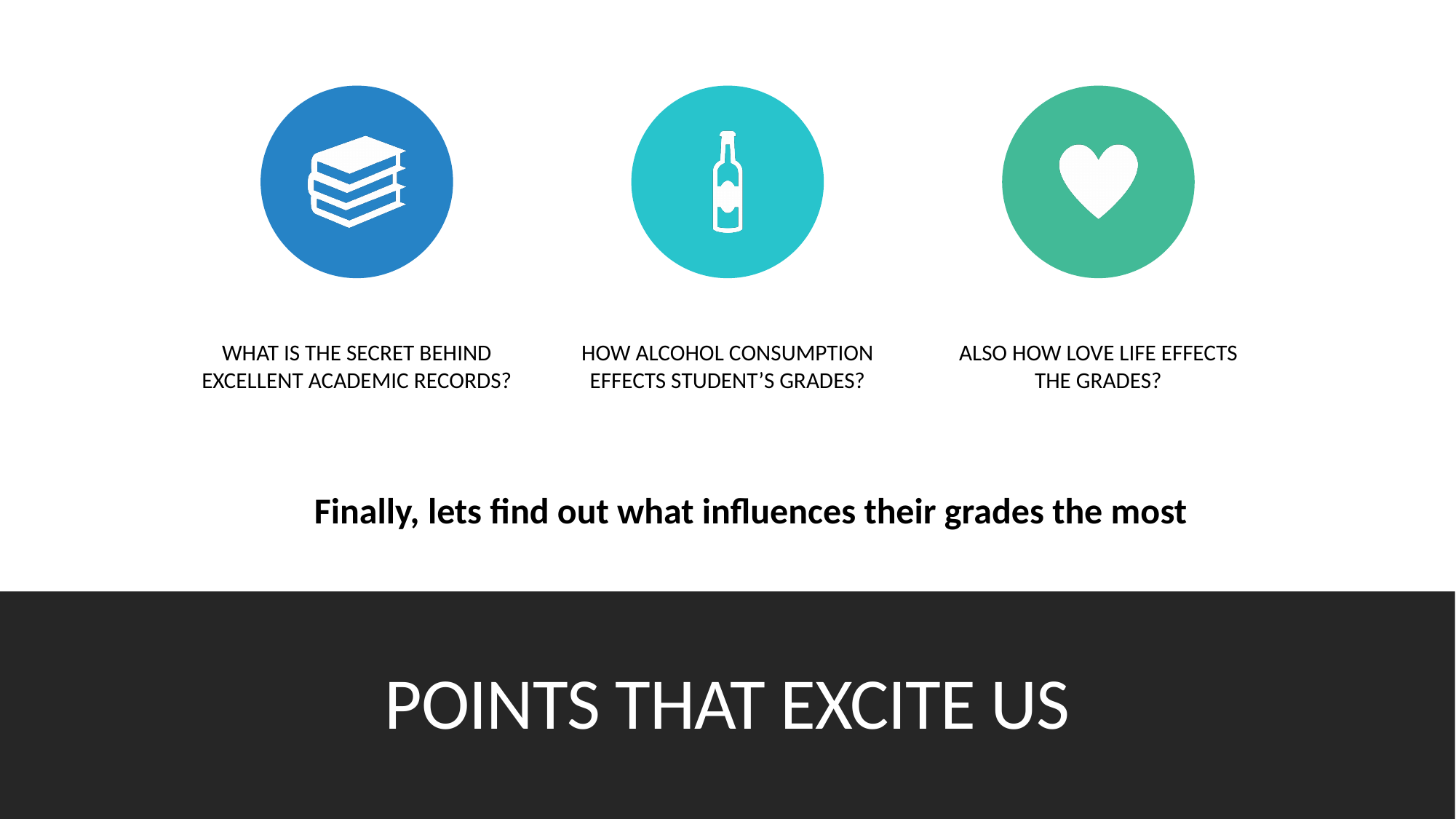

what is the secret behind excellent academic records?
How alcohol consumption effects student’s grades?
Also how love life effects the grades?
Finally, lets find out what influences their grades the most

POINTS THAT EXCITE US